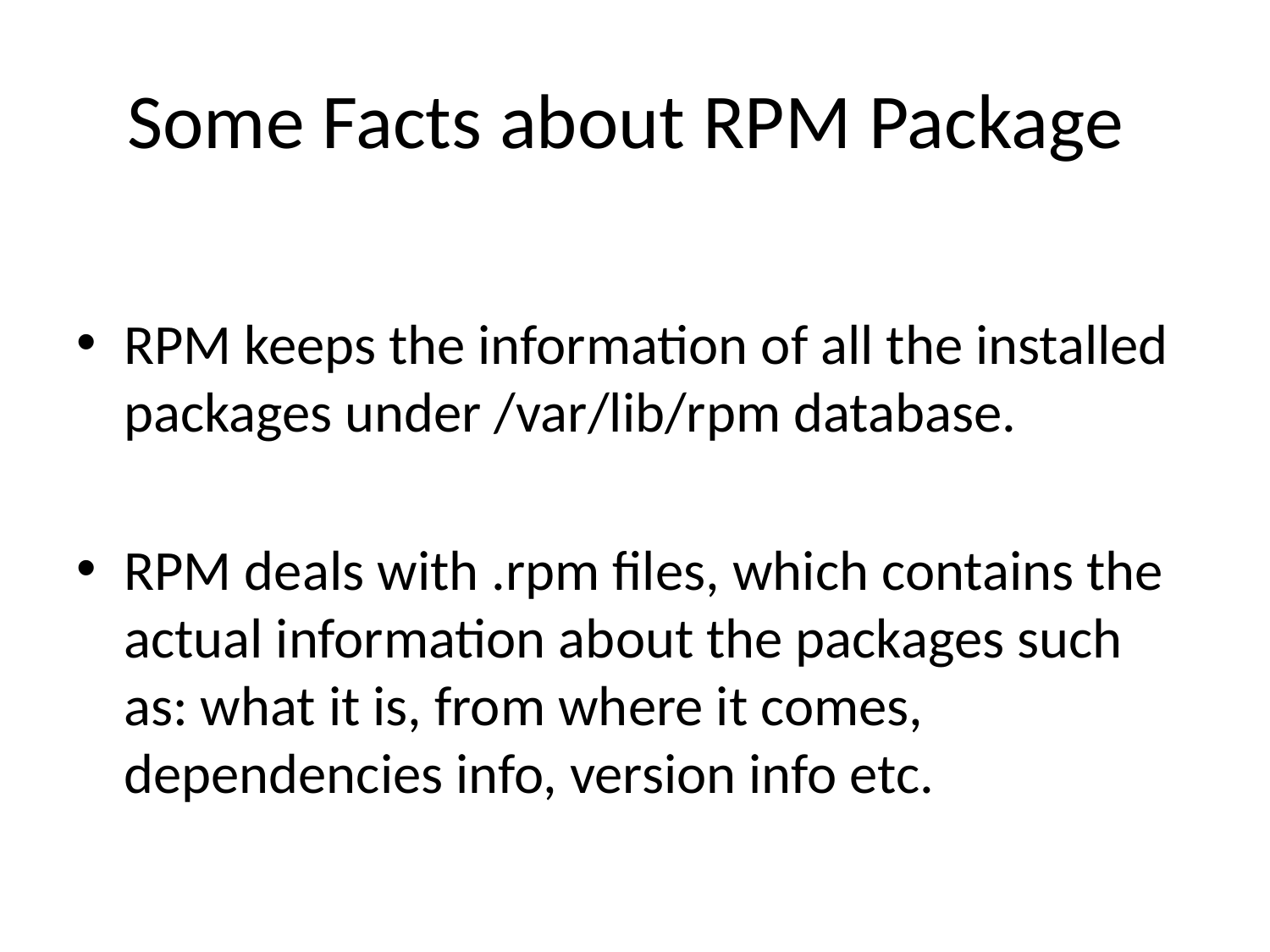

# Some Facts about RPM Package

RPM keeps the information of all the installed packages under /var/lib/rpm database.

RPM deals with .rpm files, which contains the actual information about the packages such as: what it is, from where it comes, dependencies info, version info etc.